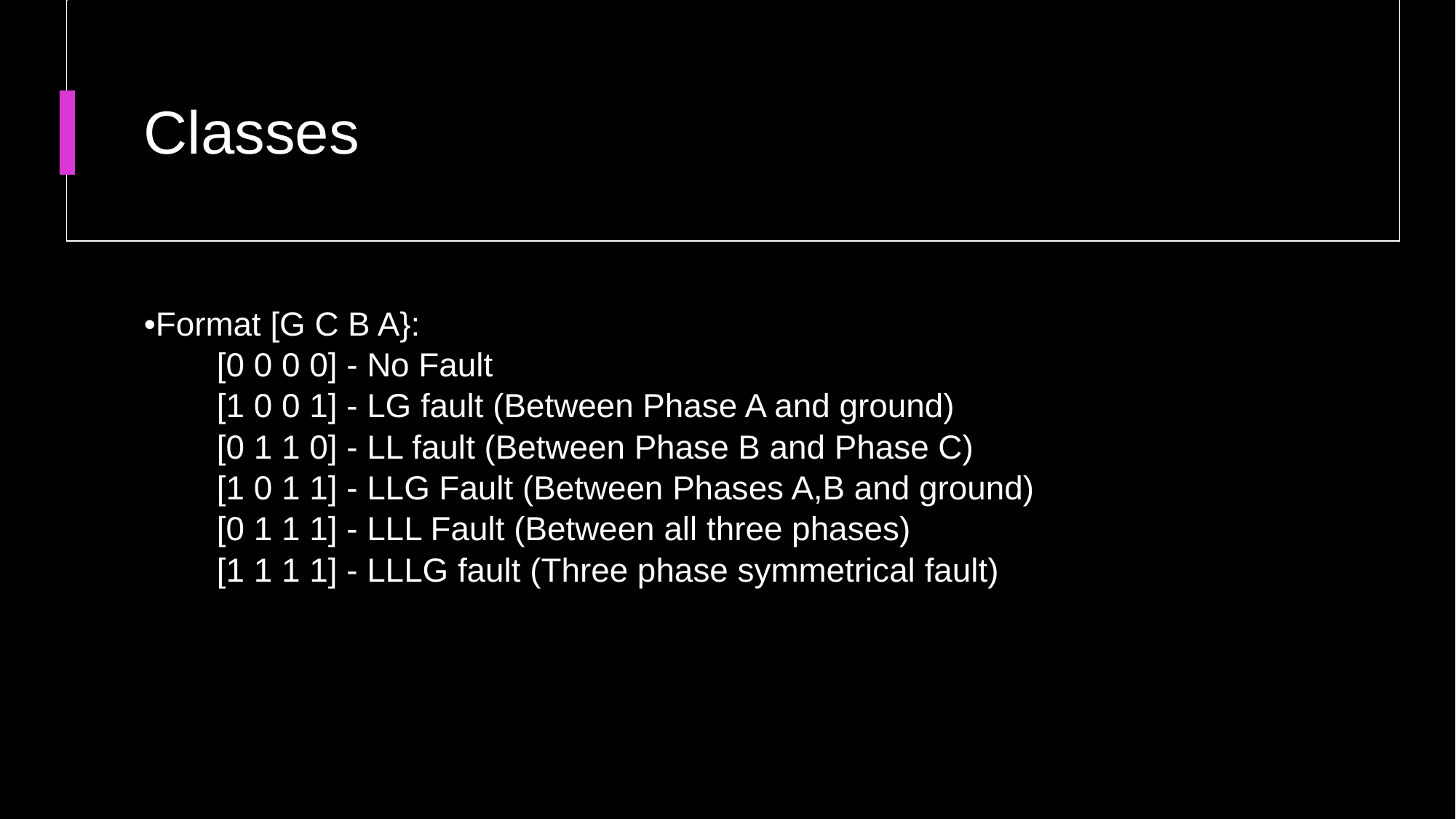

# Classes

Format [G C B A}:
[0 0 0 0] - No Fault
[1 0 0 1] - LG fault (Between Phase A and ground)
[0 1 1 0] - LL fault (Between Phase B and Phase C)
[1 0 1 1] - LLG Fault (Between Phases A,B and ground)
[0 1 1 1] - LLL Fault (Between all three phases)
[1 1 1 1] - LLLG fault (Three phase symmetrical fault)